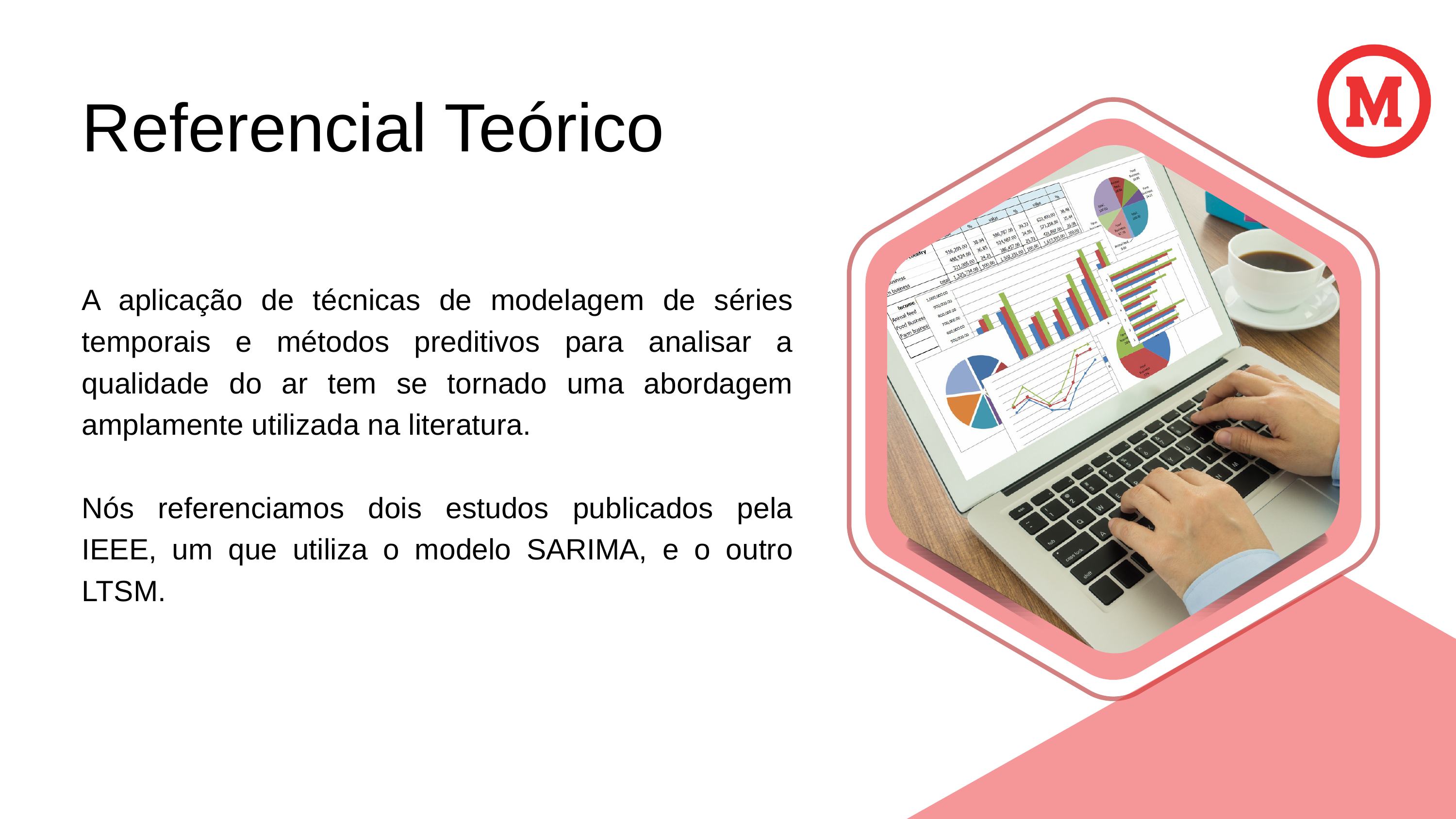

Referencial Teórico

A aplicação de técnicas de modelagem de séries temporais e métodos preditivos para analisar a qualidade do ar tem se tornado uma abordagem amplamente utilizada na literatura.

Nós referenciamos dois estudos publicados pela IEEE, um que utiliza o modelo SARIMA, e o outro LTSM.